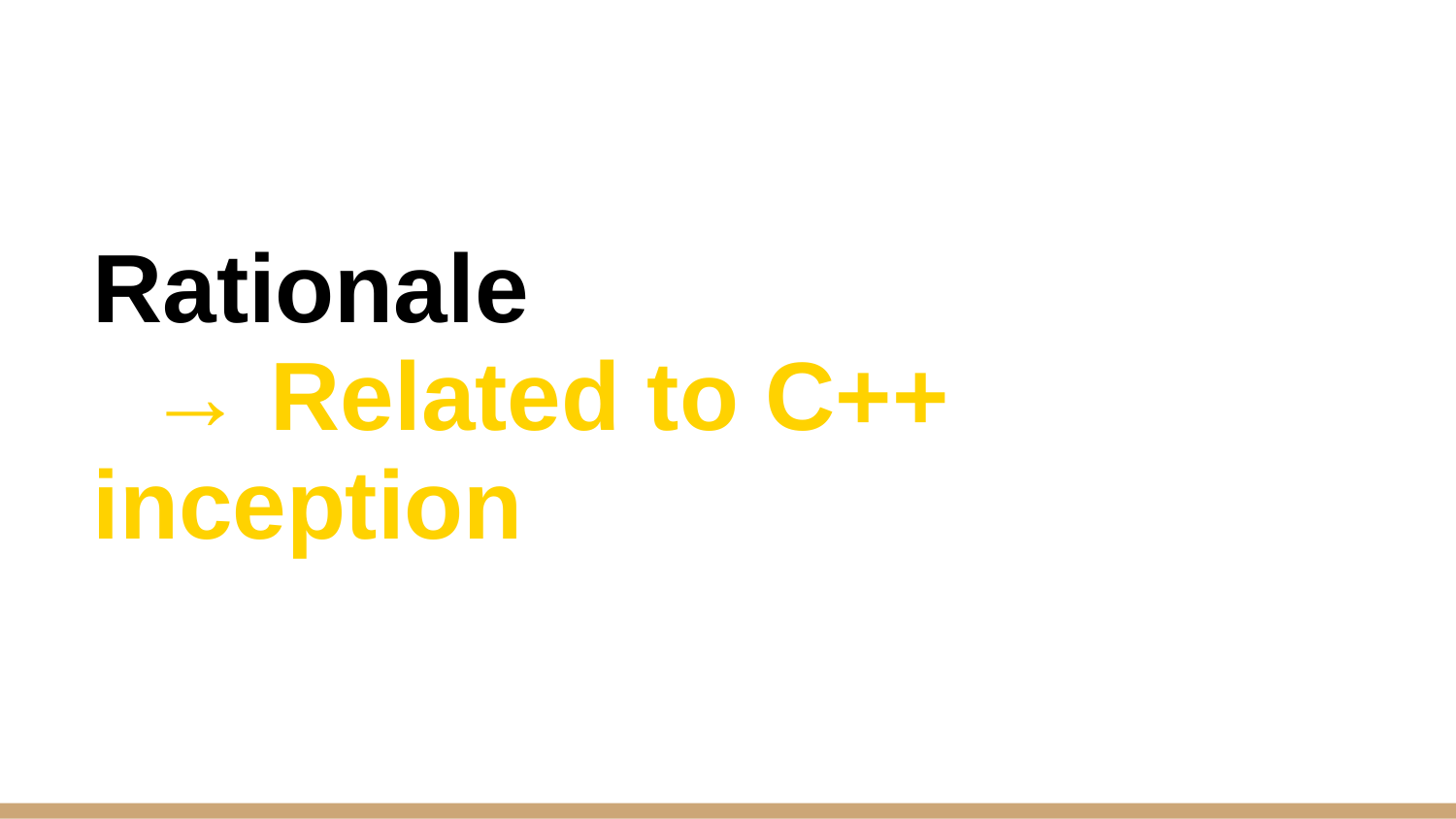

# Rationale
  → Related to C++ inception